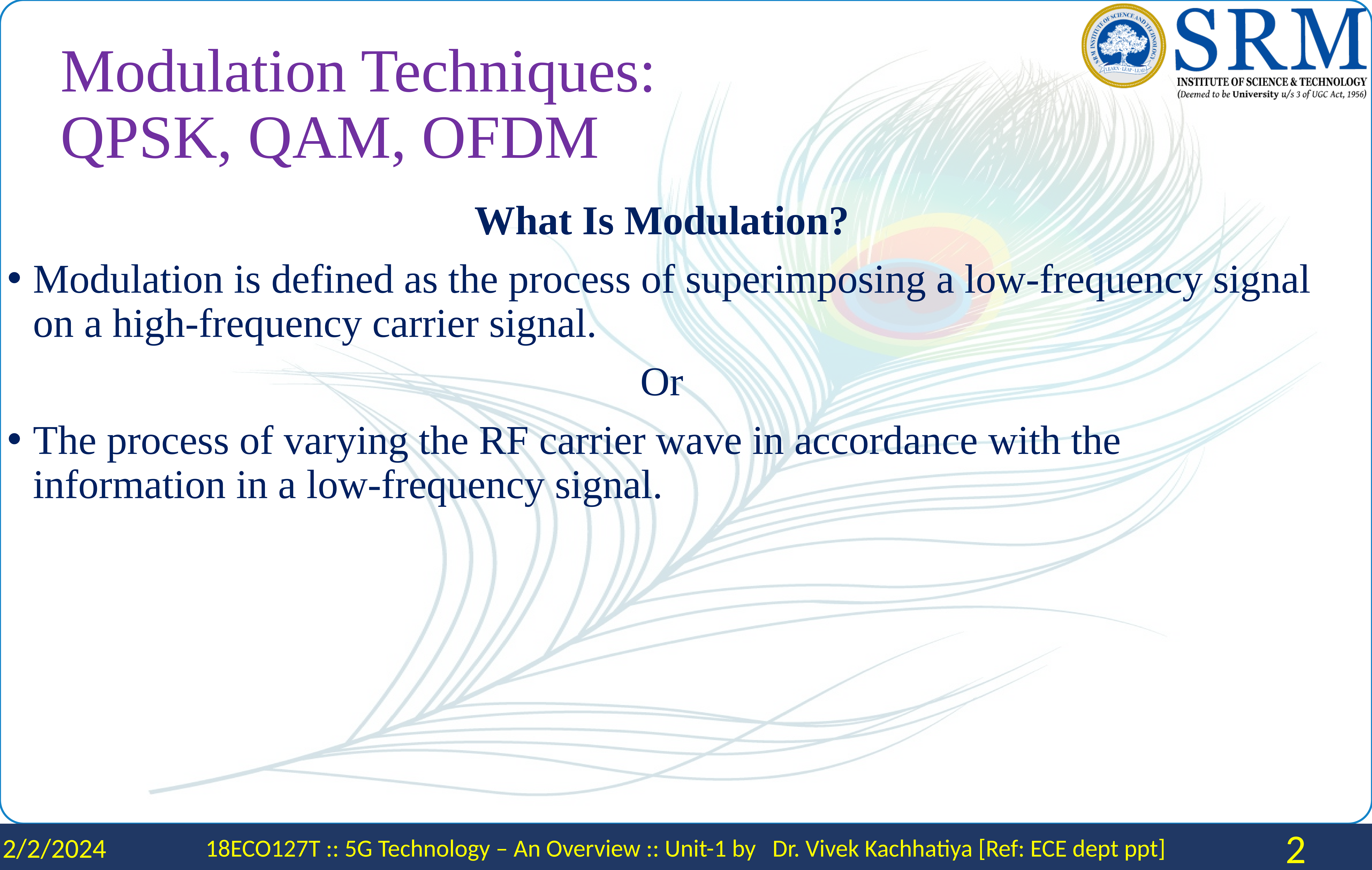

# Modulation Techniques: QPSK, QAM, OFDM
What Is Modulation?
Modulation is defined as the process of superimposing a low-frequency signal on a high-frequency carrier signal.
Or
The process of varying the RF carrier wave in accordance with the information in a low-frequency signal.
2/2/2024
18ECO127T :: 5G Technology – An Overview :: Unit-1 by   Dr. Vivek Kachhatiya [Ref: ECE dept ppt]
2